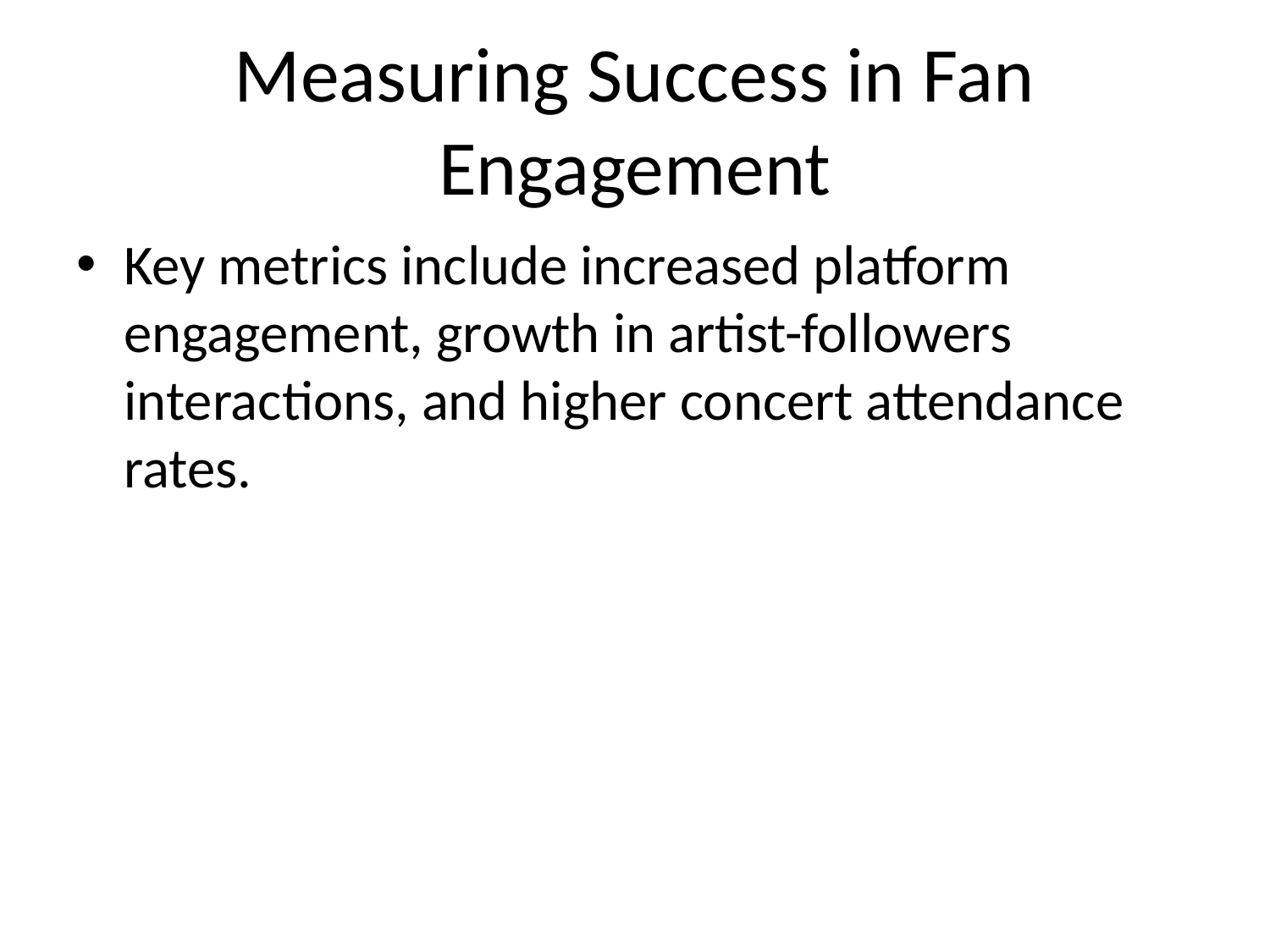

# Measuring Success in Fan Engagement
Key metrics include increased platform engagement, growth in artist-followers interactions, and higher concert attendance rates.